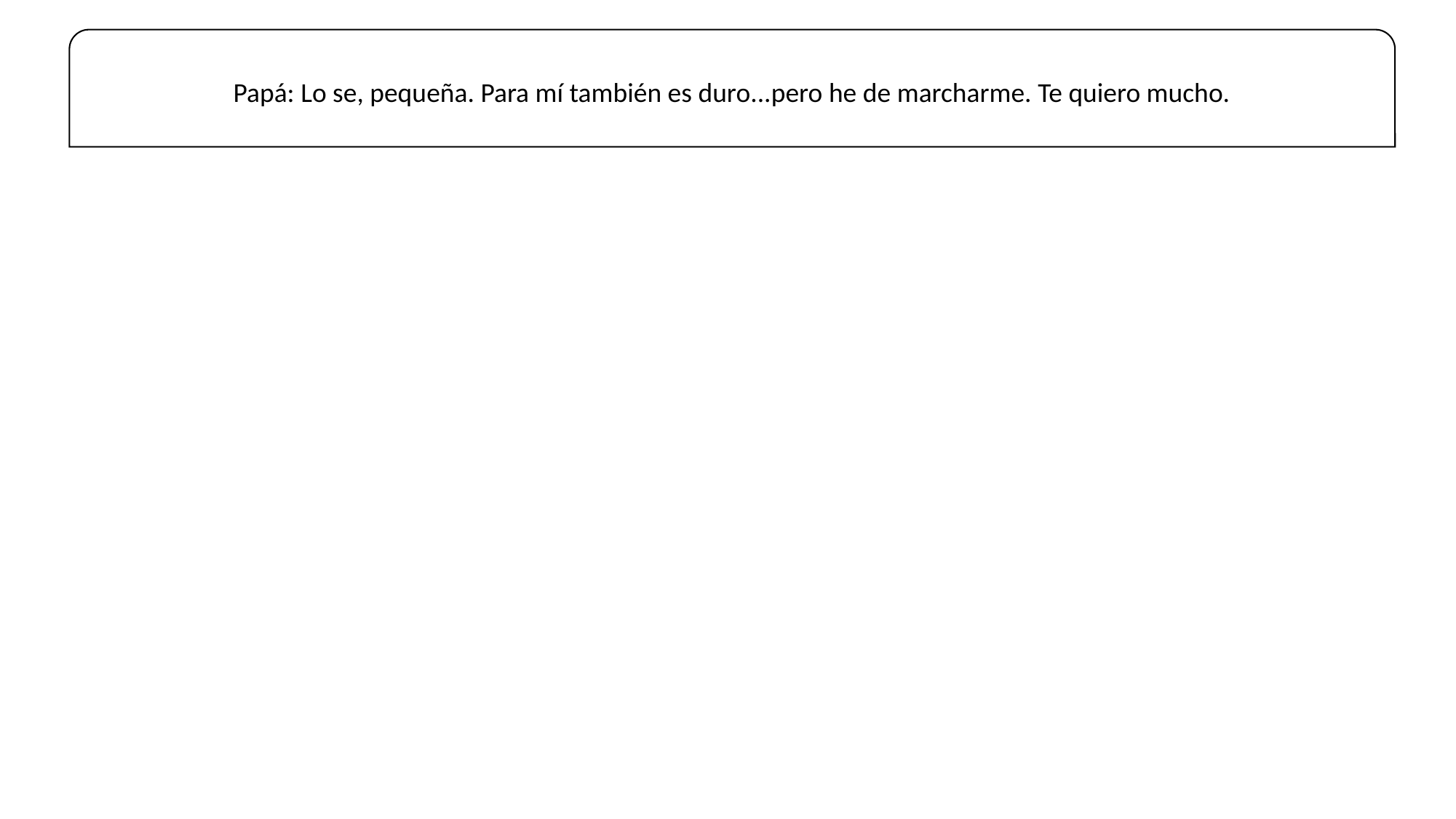

Papá: Lo se, pequeña. Para mí también es duro...pero he de marcharme. Te quiero mucho.